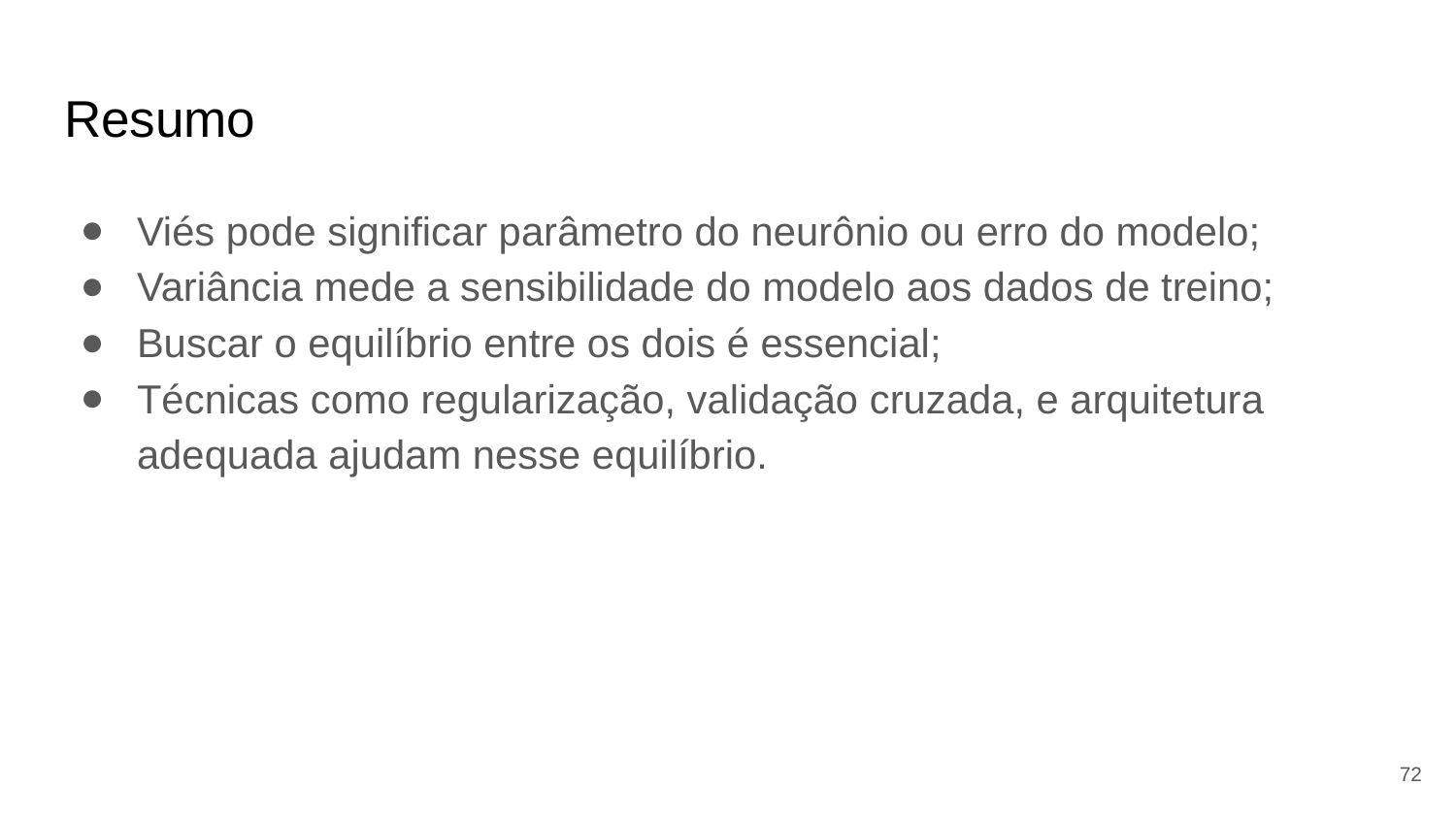

# Resumo
Viés pode significar parâmetro do neurônio ou erro do modelo;
Variância mede a sensibilidade do modelo aos dados de treino;
Buscar o equilíbrio entre os dois é essencial;
Técnicas como regularização, validação cruzada, e arquitetura adequada ajudam nesse equilíbrio.
72